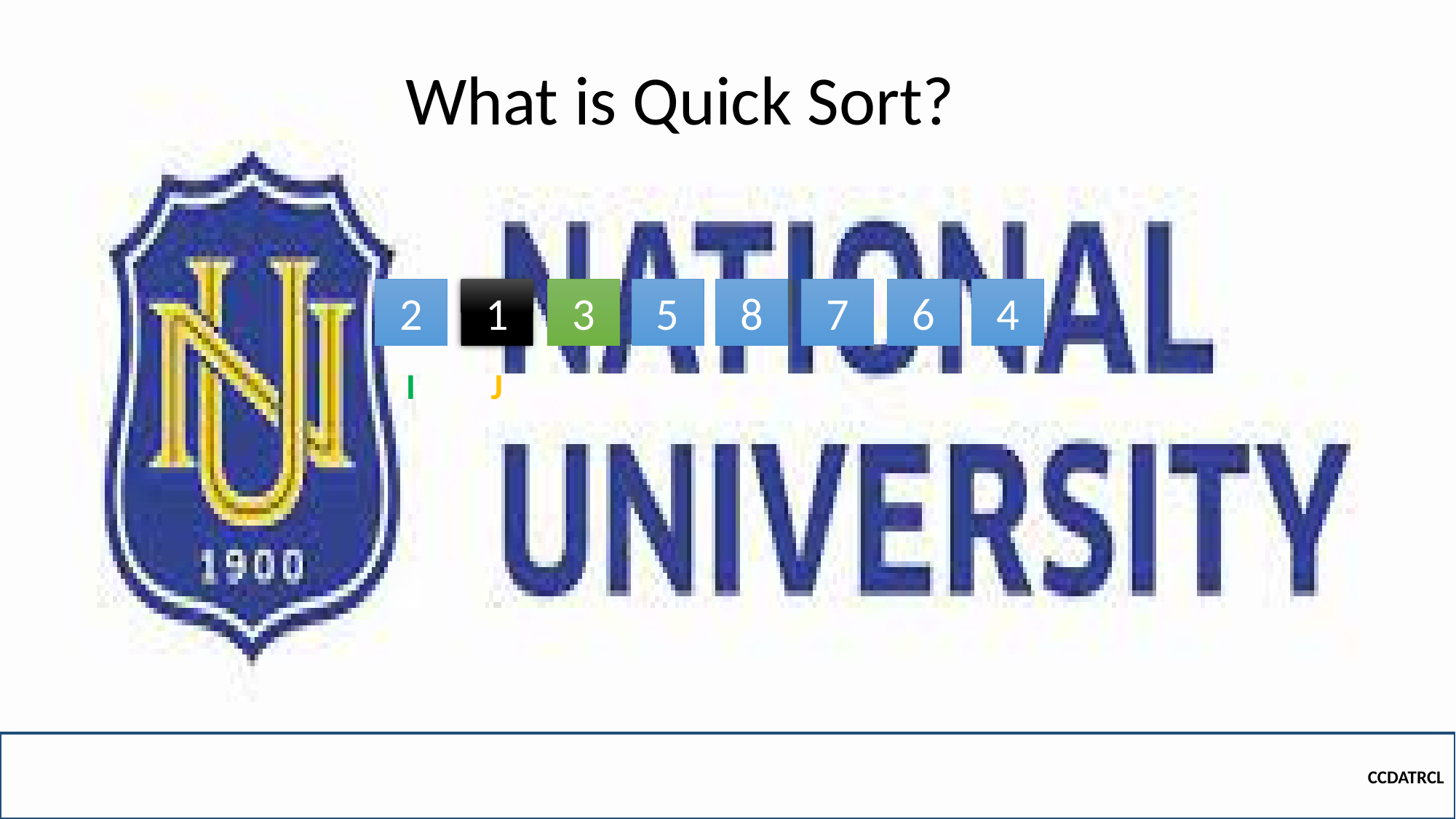

# What is Quick Sort?

4
7
6
2
1
5
3
8
I
J
CCDATRCL